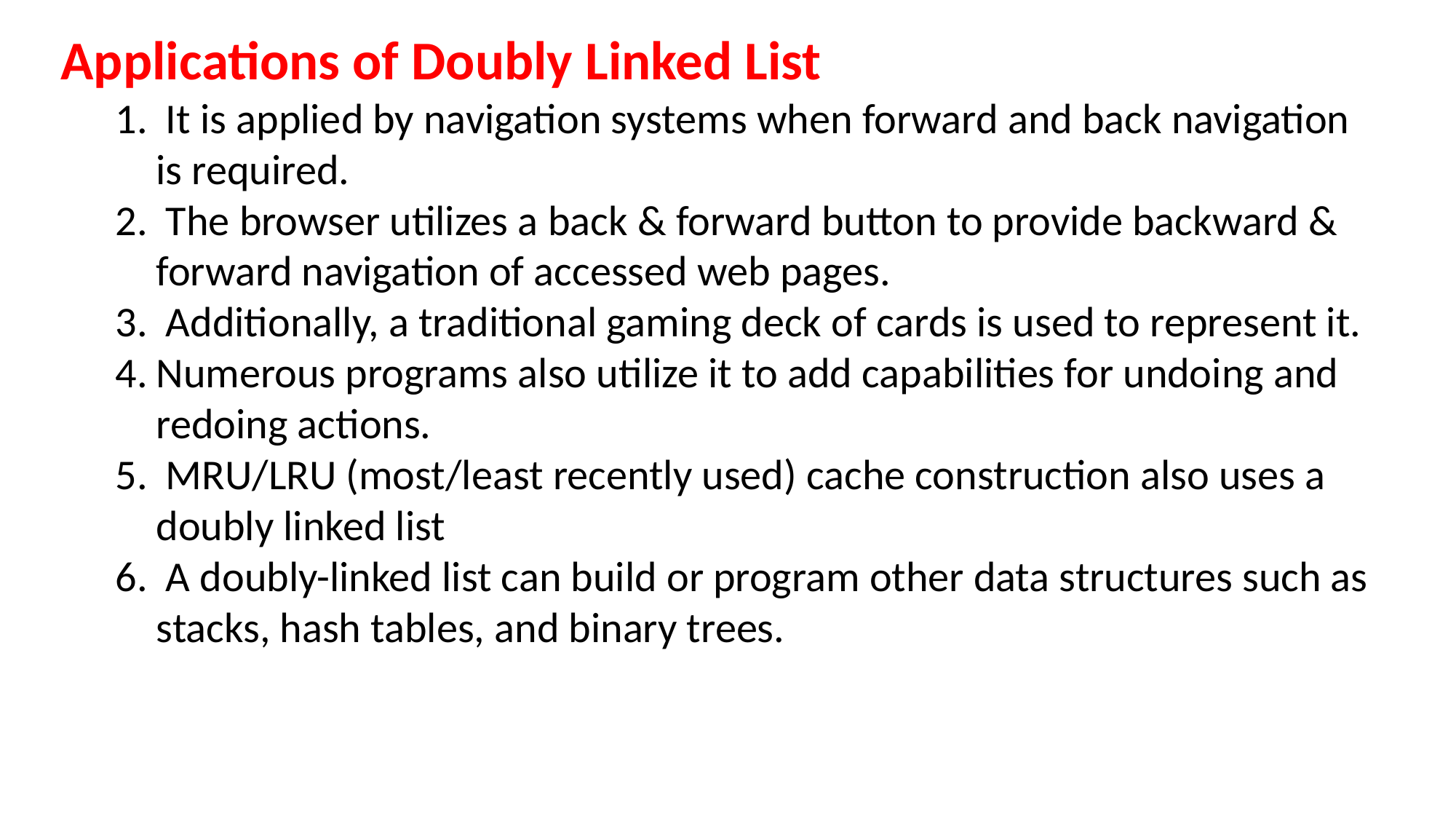

Applications of Doubly Linked List
 It is applied by navigation systems when forward and back navigation is required.
 The browser utilizes a back & forward button to provide backward & forward navigation of accessed web pages.
 Additionally, a traditional gaming deck of cards is used to represent it.
Numerous programs also utilize it to add capabilities for undoing and redoing actions.
 MRU/LRU (most/least recently used) cache construction also uses a doubly linked list
 A doubly-linked list can build or program other data structures such as stacks, hash tables, and binary trees.